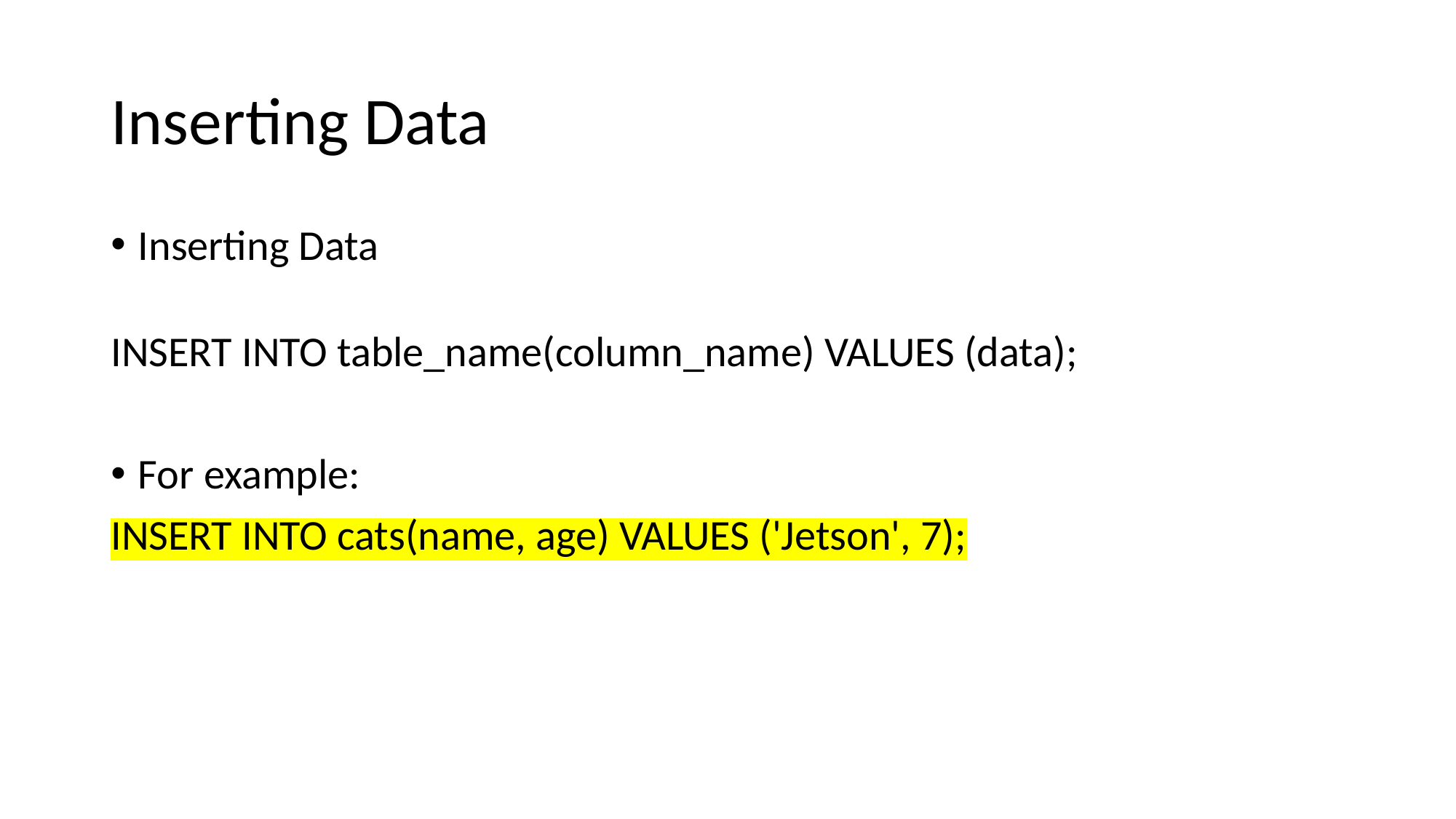

# Inserting Data
Inserting Data
INSERT INTO table_name(column_name) VALUES (data);

For example:
INSERT INTO cats(name, age) VALUES ('Jetson', 7);